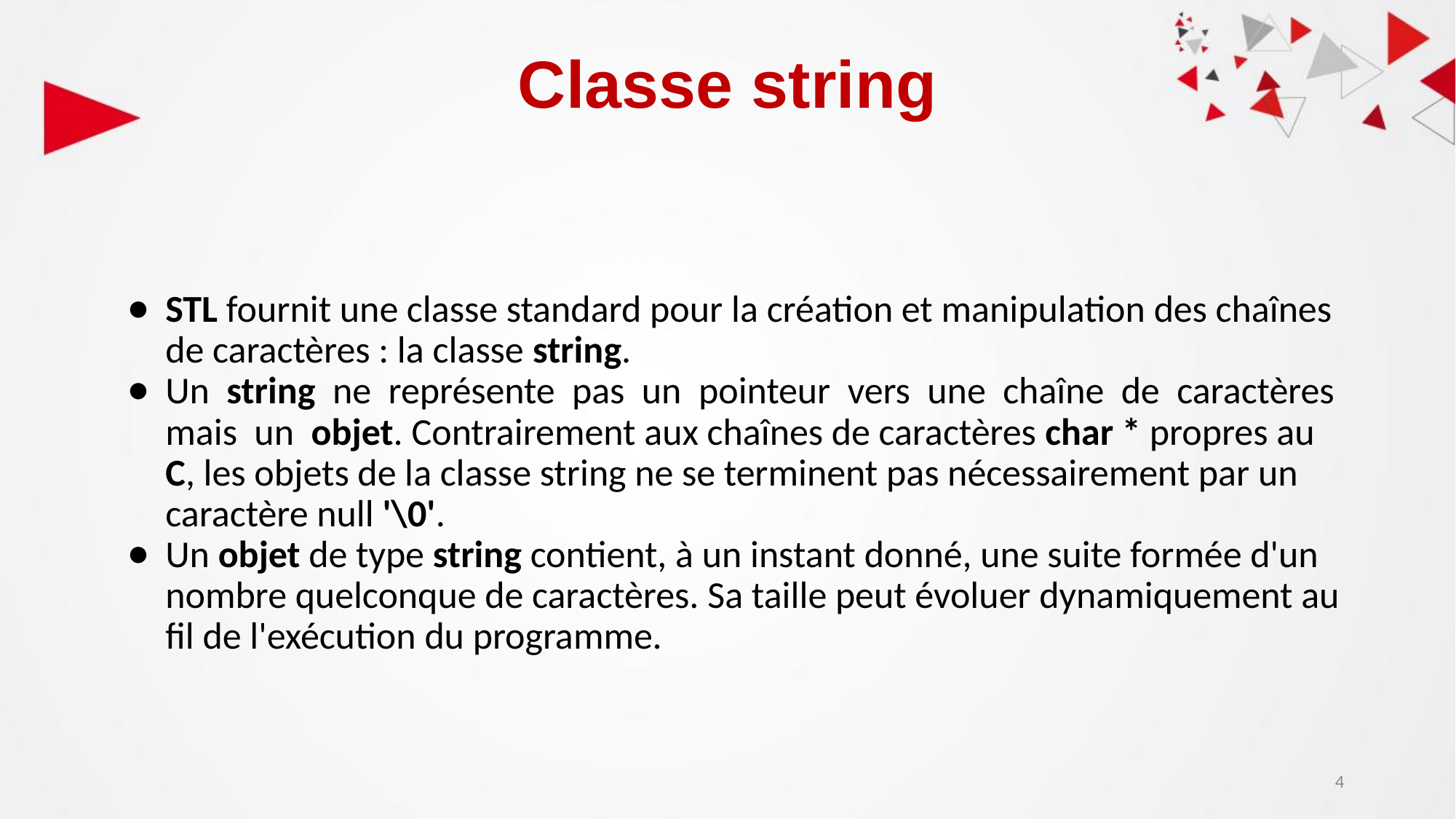

# Classe string

STL fournit une classe standard pour la création et manipulation des chaînes de caractères : la classe string.
Un  string  ne  représente  pas  un  pointeur  vers  une  chaîne  de  caractères  mais  un  objet. Contrairement aux chaînes de caractères char * propres au C, les objets de la classe string ne se terminent pas nécessairement par un caractère null '\0'.
Un objet de type string contient, à un instant donné, une suite formée d'un nombre quelconque de caractères. Sa taille peut évoluer dynamiquement au fil de l'exécution du programme.
4